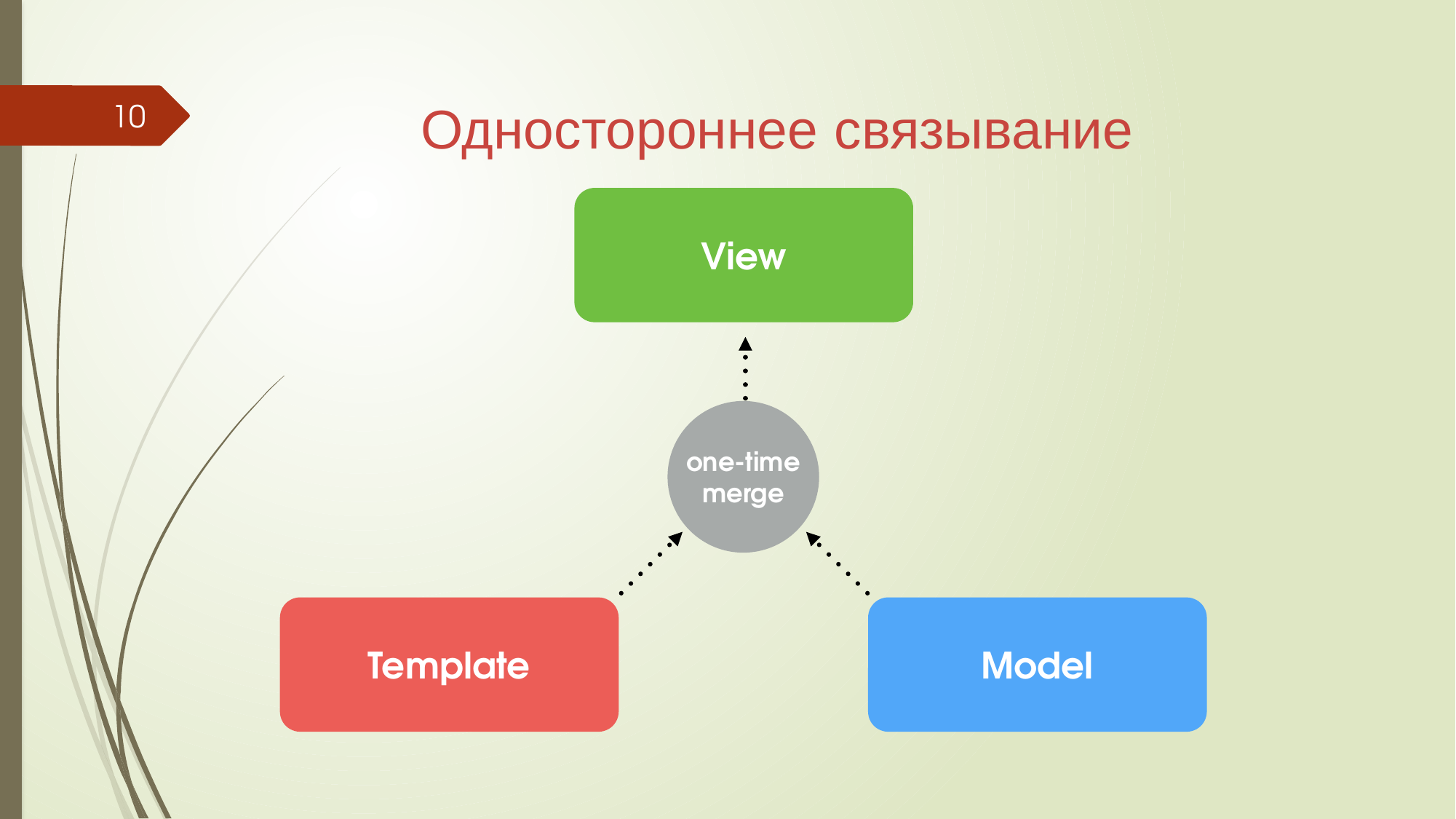

Одностороннее связывание
10
View

one-time merge

Template
Model